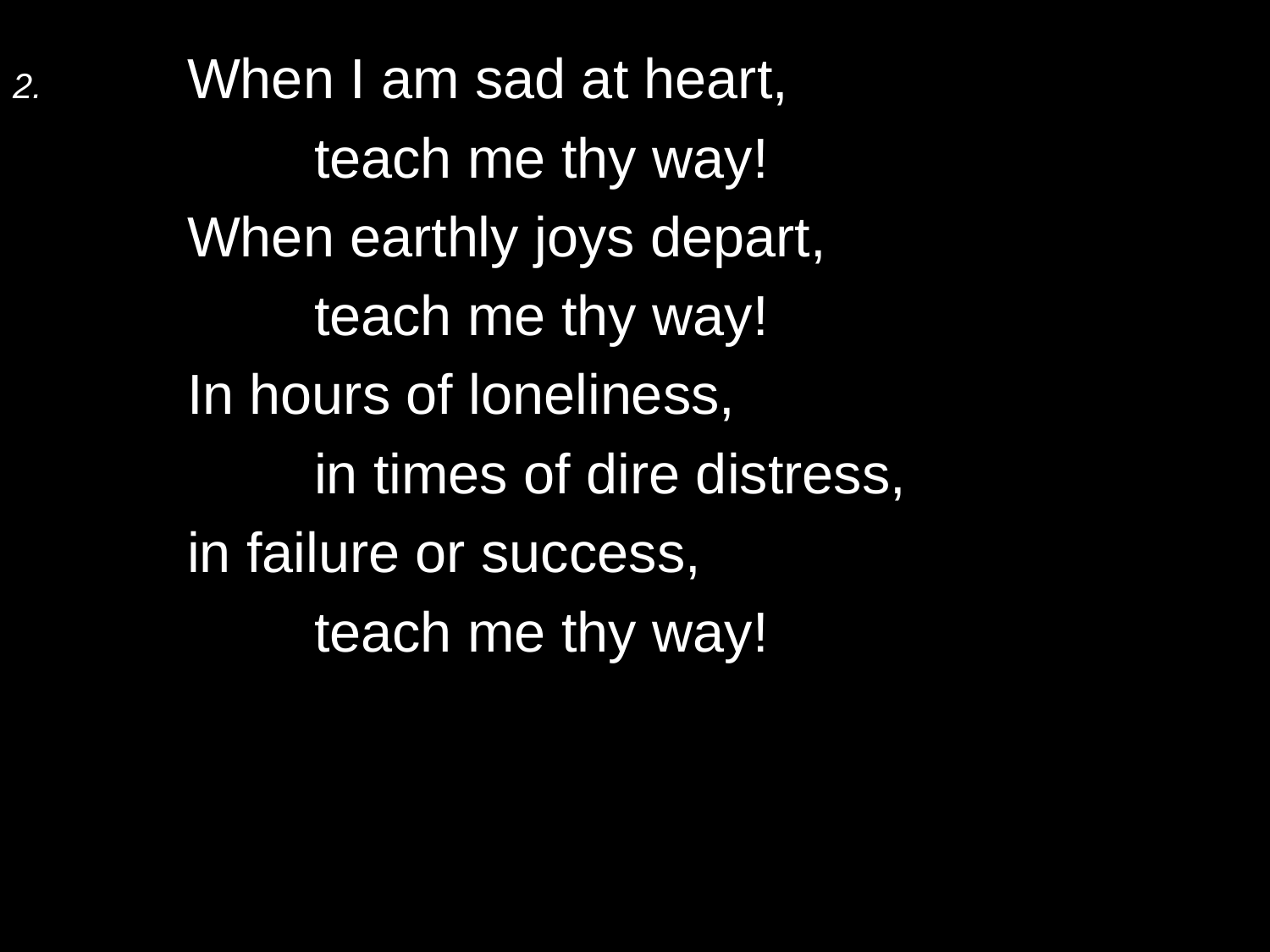

2.	When I am sad at heart,
		teach me thy way!
	When earthly joys depart,
		teach me thy way!
	In hours of loneliness,
		in times of dire distress,
	in failure or success,
		teach me thy way!